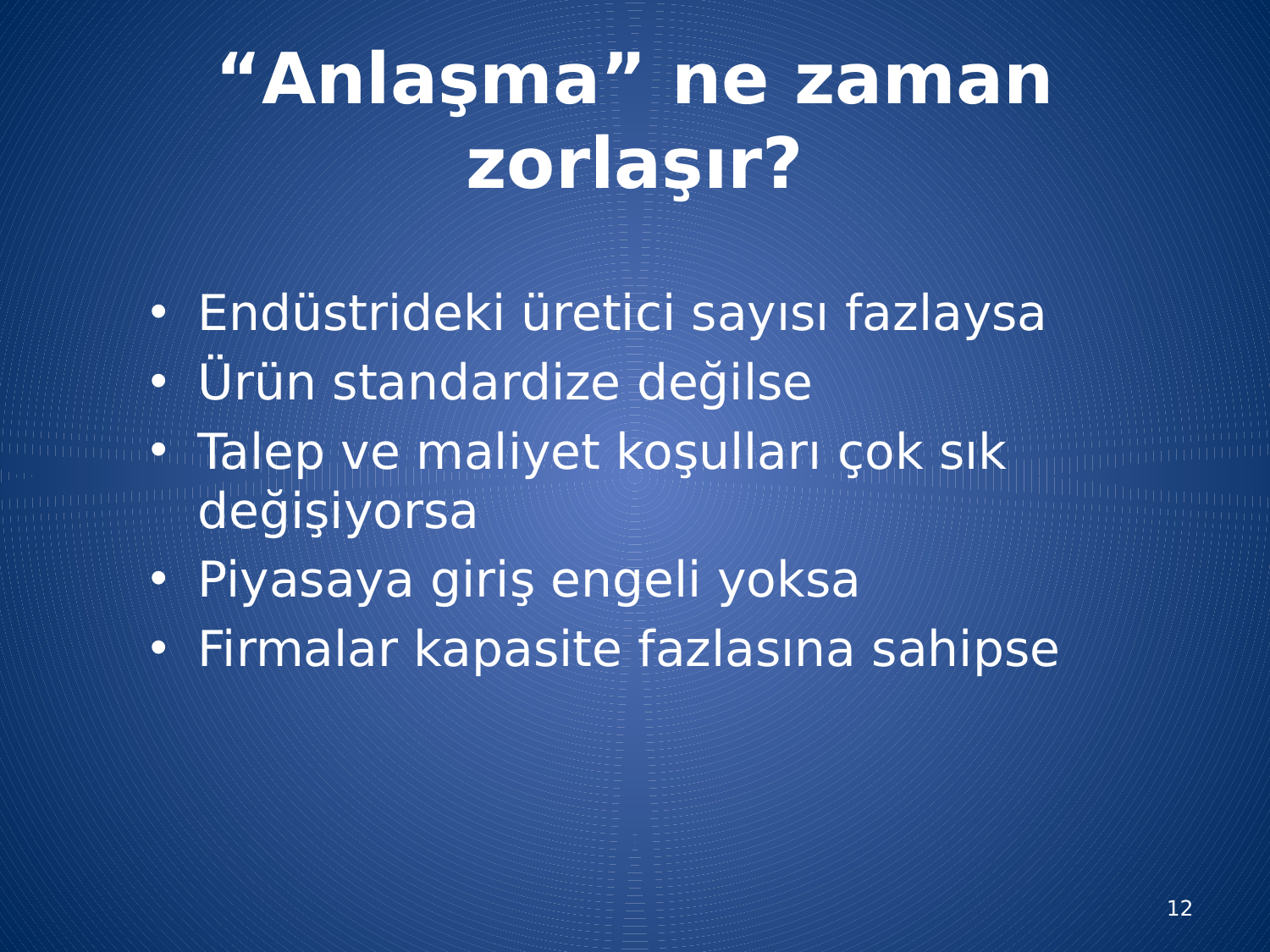

# “Anlaşma” ne zaman zorlaşır?
Endüstrideki üretici sayısı fazlaysa
Ürün standardize değilse
Talep ve maliyet koşulları çok sık değişiyorsa
Piyasaya giriş engeli yoksa
Firmalar kapasite fazlasına sahipse
12